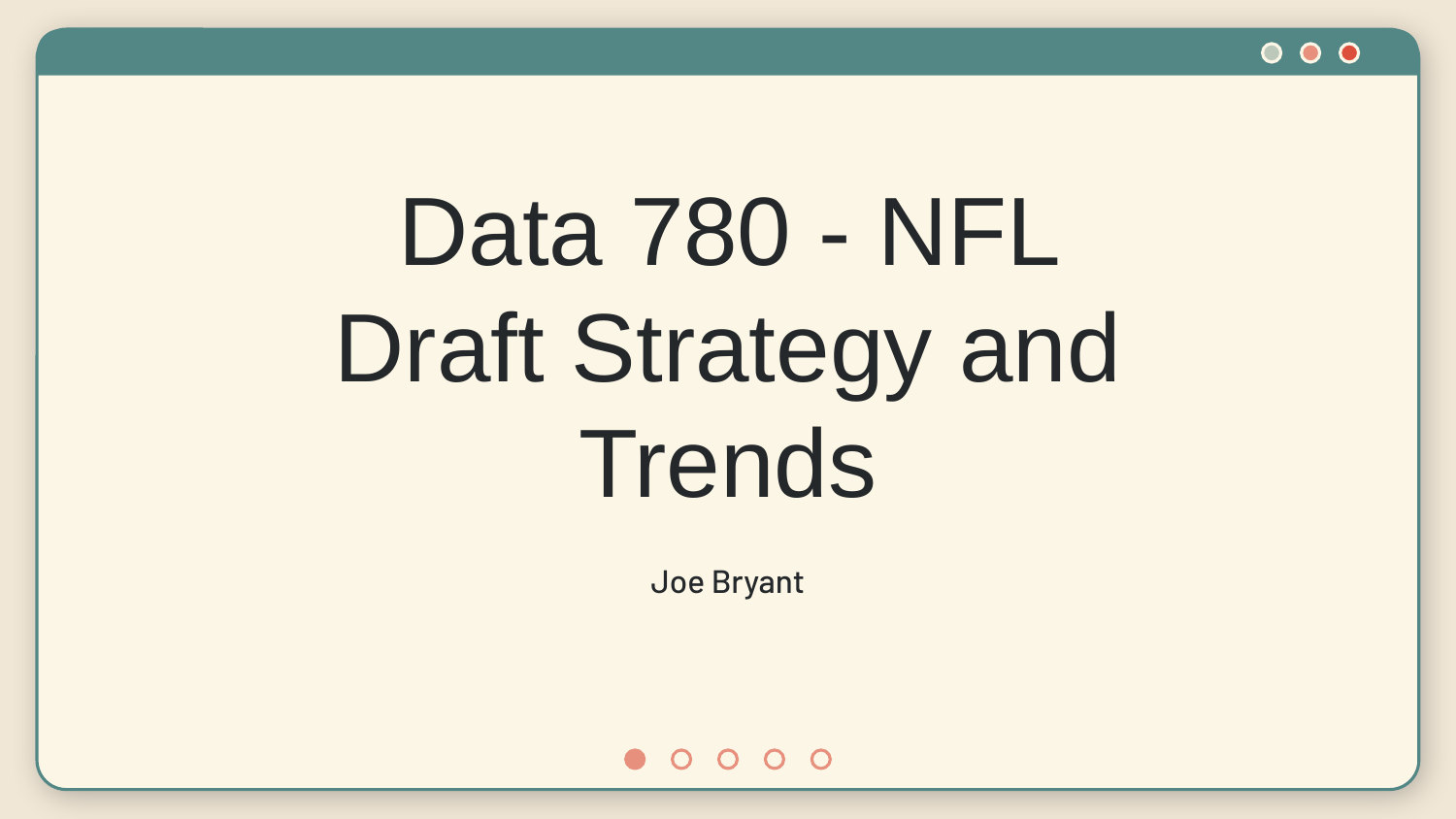

# Data 780 - NFL Draft Strategy and Trends
Joe Bryant